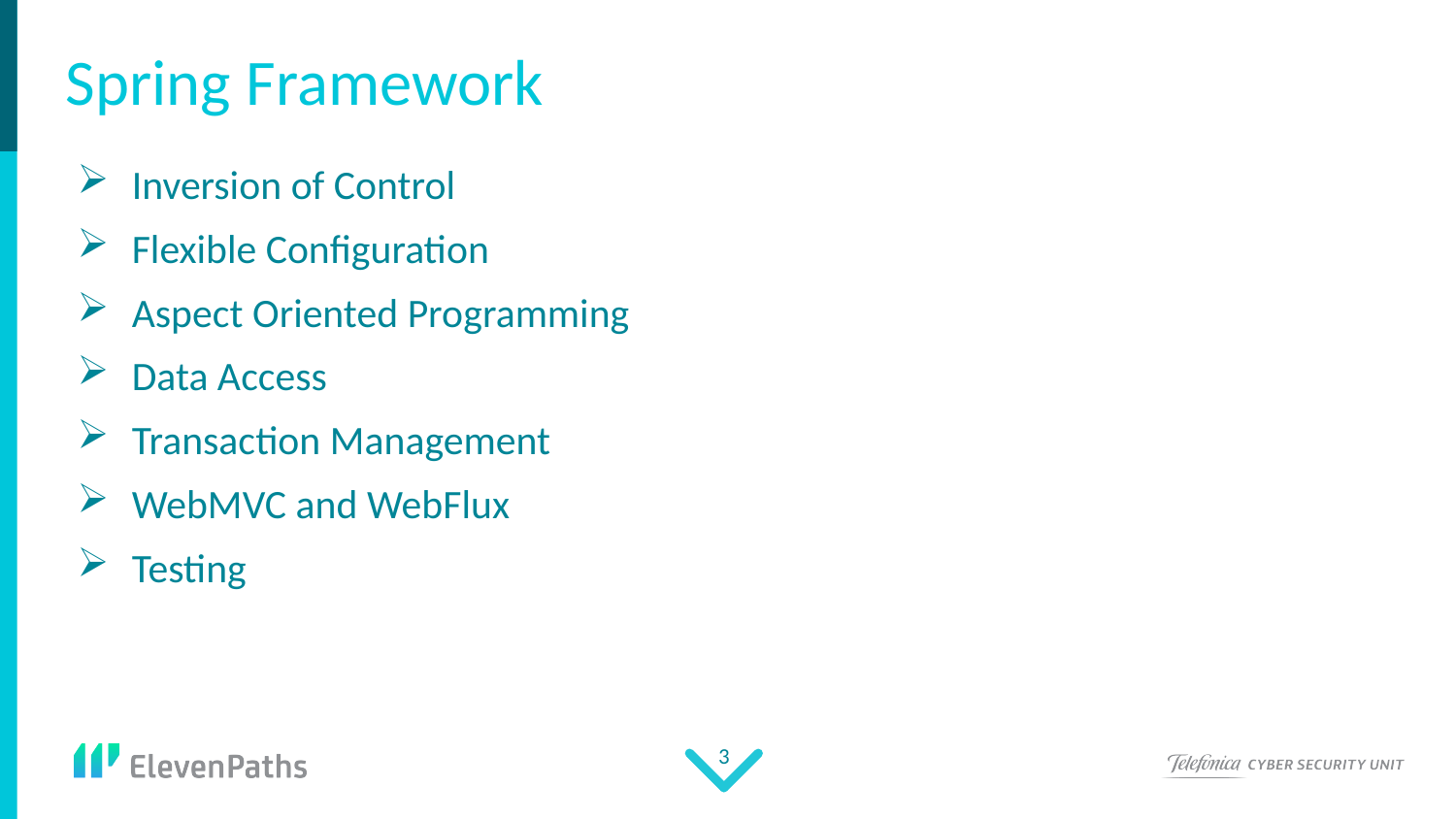

# Spring Framework
Inversion of Control
Flexible Configuration
Aspect Oriented Programming
Data Access
Transaction Management
WebMVC and WebFlux
Testing